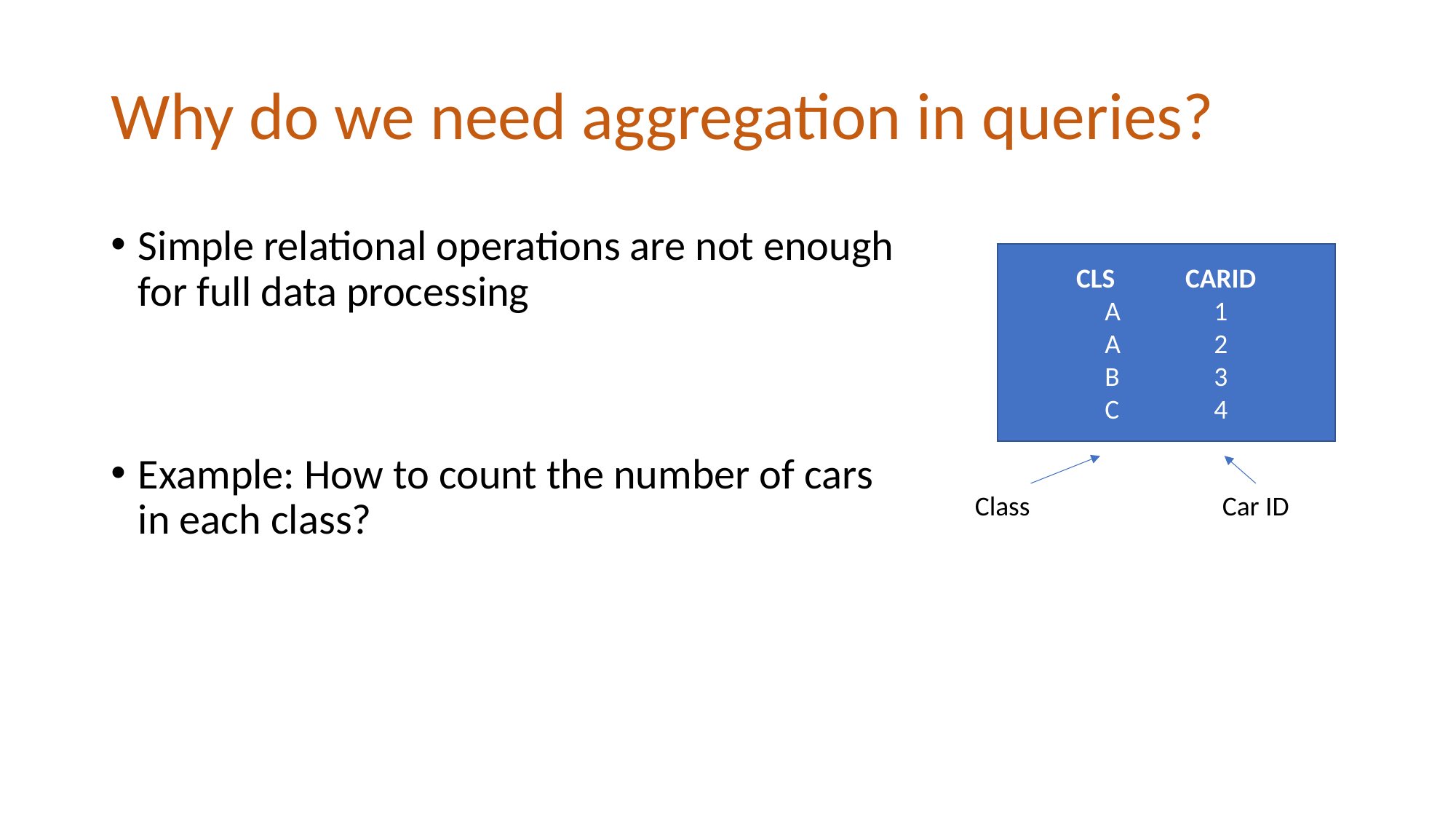

# Why do we need aggregation in queries?
Simple relational operations are not enough for full data processing

Example: How to count the number of cars in each class?
CLS	CARID
A	1
A	2
B	3
C	4
Class
Car ID